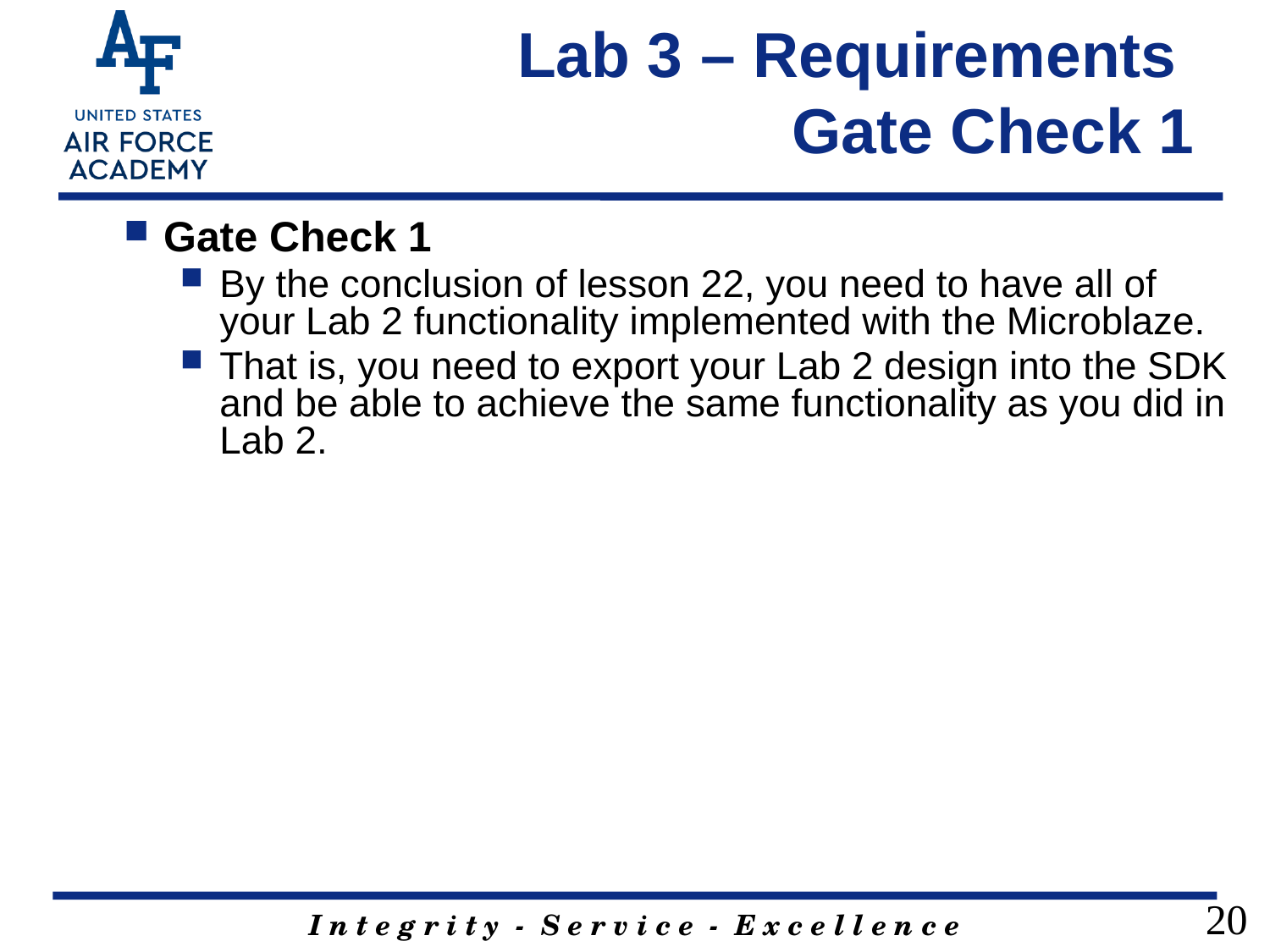

# Lab 3 – Requirements Gate Check 1
Gate Check 1
By the conclusion of lesson 22, you need to have all of your Lab 2 functionality implemented with the Microblaze.
That is, you need to export your Lab 2 design into the SDK and be able to achieve the same functionality as you did in Lab 2.
20